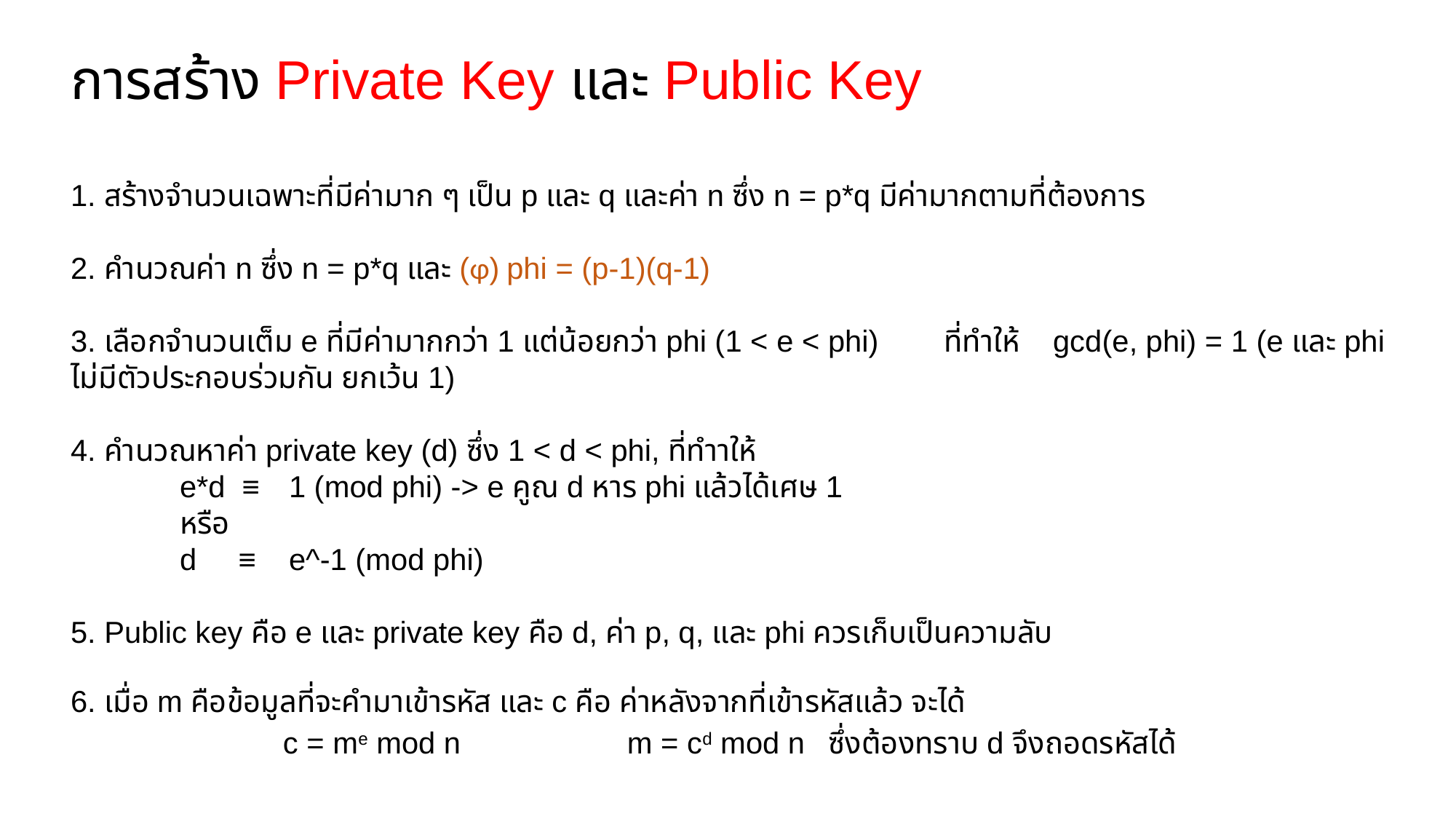

การสร้าง Private Key และ Public Key

1. สร้างจำนวนเฉพาะที่มีค่ามาก ๆ เป็น p และ q และค่า n ซึ่ง n = p*q มีค่ามากตามที่ต้องการ

2. คำนวณค่า n ซึ่ง n = p*q และ (φ) phi = (p-1)(q-1)

3. เลือกจำนวนเต็ม e ที่มีค่ามากกว่า 1 แต่น้อยกว่า phi (1 < e < phi) 	ที่ทำให้	gcd(e, phi) = 1 (e และ phi ไม่มีตัวประกอบร่วมกัน ยกเว้น 1)

4. คำนวณหาค่า private key (d) ซึ่ง 1 < d < phi, ที่ทำาให้
	e*d  ≡ 	1 (mod phi) -> e คูณ d หาร phi แล้วได้เศษ 1
	หรือ
	d     ≡ 	e^-1 (mod phi)

5. Public key คือ e และ private key คือ d, ค่า p, q, และ phi ควรเก็บเป็นความลับ

6. เมื่อ m คือข้อมูลที่จะคำมาเข้ารหัส และ c คือ ค่าหลังจากที่เข้ารหัสแล้ว จะได้
c = me mod n		  m = cd mod n	ซึ่งต้องทราบ d จึงถอดรหัสได้